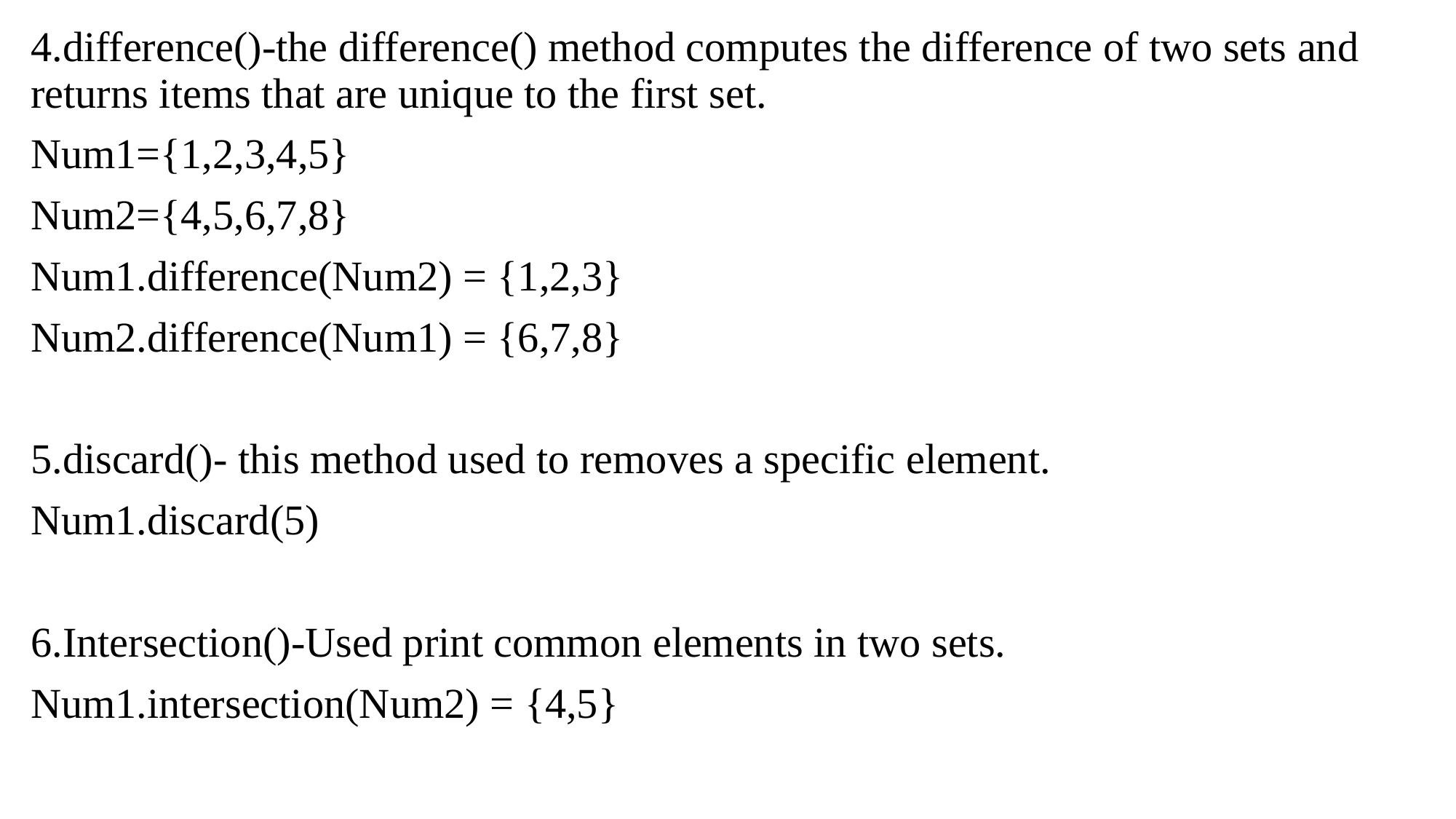

4.difference()-the difference() method computes the difference of two sets and returns items that are unique to the first set.
Num1={1,2,3,4,5}
Num2={4,5,6,7,8}
Num1.difference(Num2) = {1,2,3}
Num2.difference(Num1) = {6,7,8}

5.discard()- this method used to removes a specific element.
Num1.discard(5)

6.Intersection()-Used print common elements in two sets.
Num1.intersection(Num2) = {4,5}